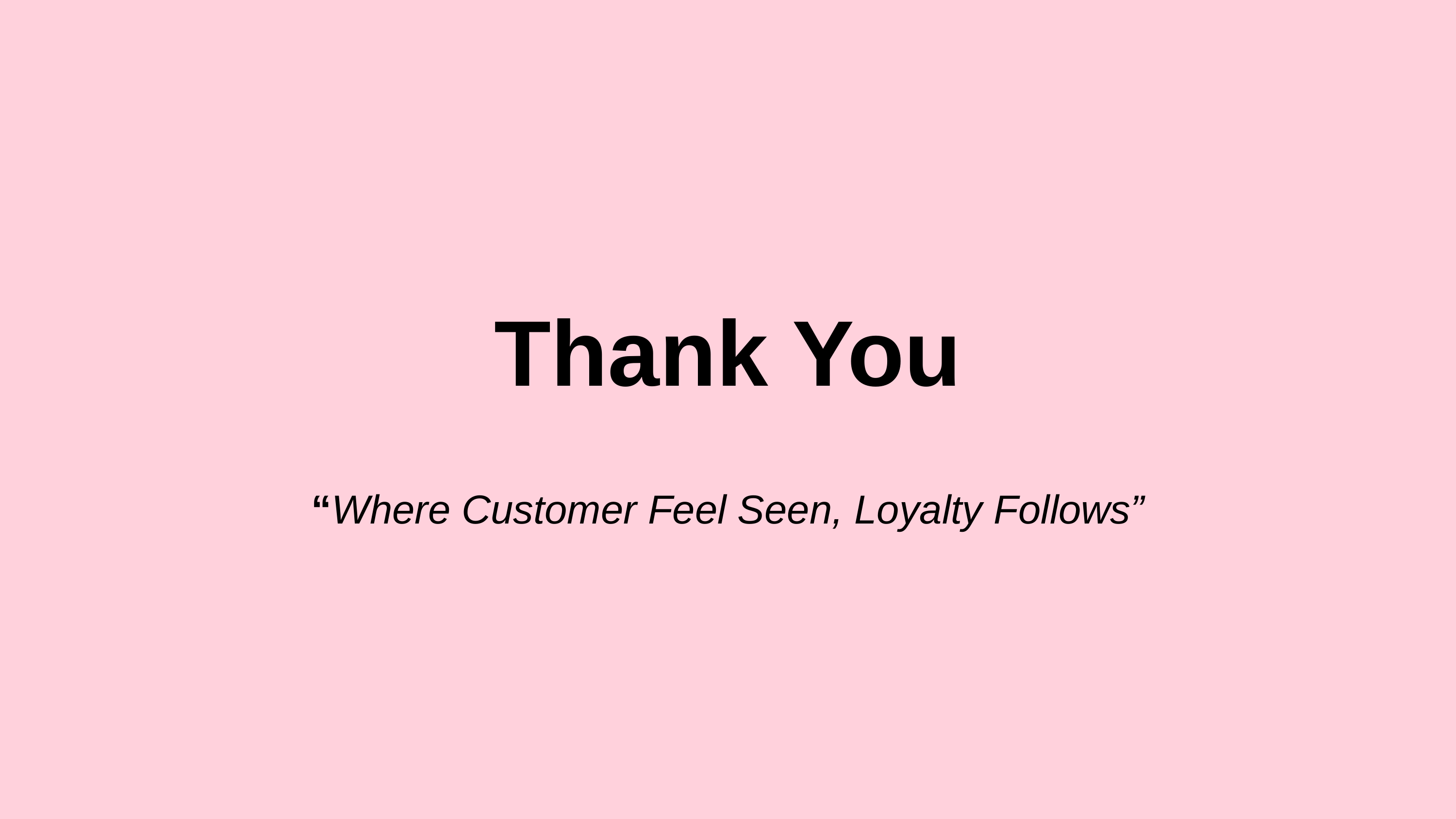

Thank You

“Where Customer Feel Seen, Loyalty Follows”